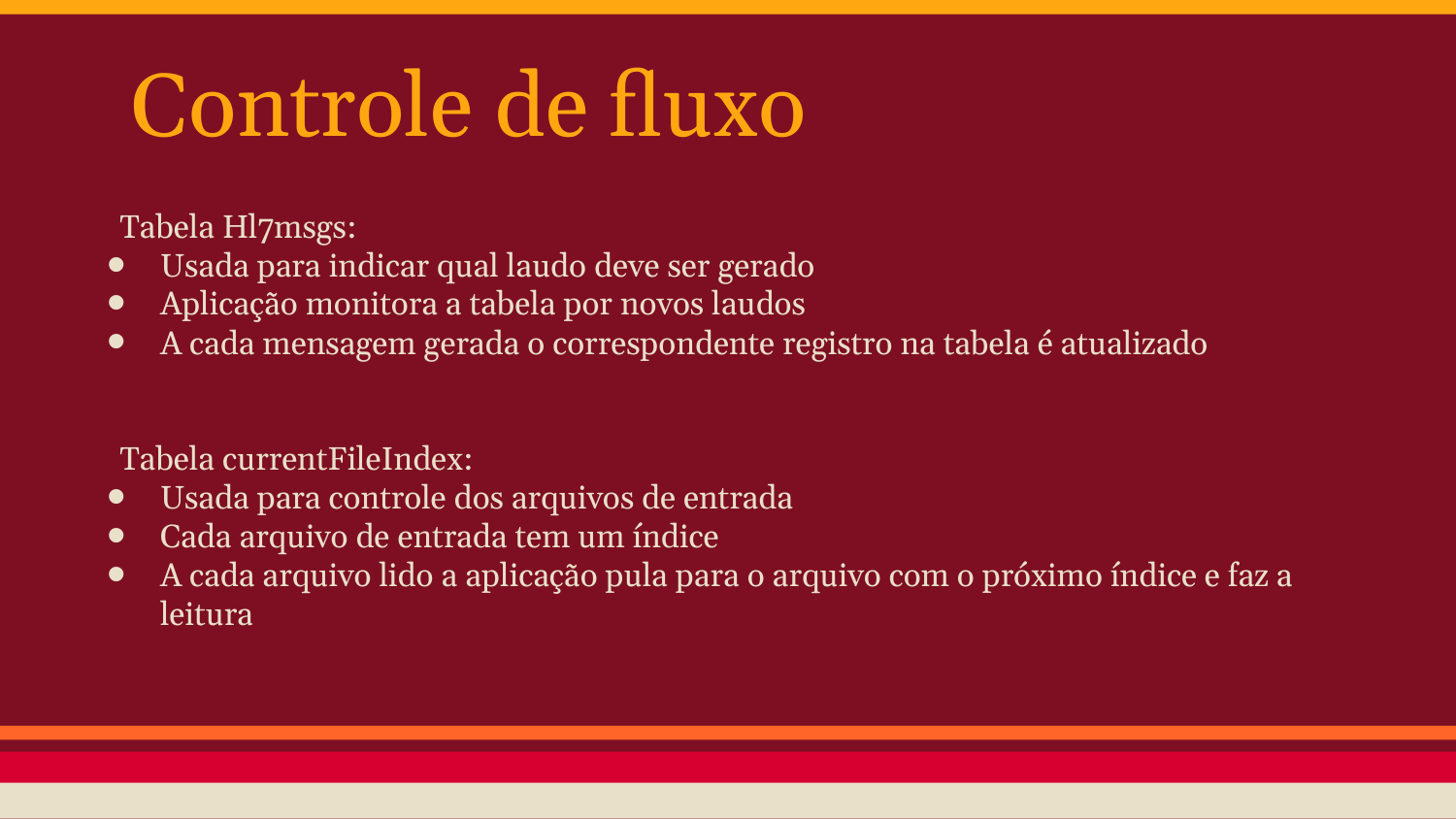

# Controle de fluxo
Tabela Hl7msgs:
Usada para indicar qual laudo deve ser gerado
Aplicação monitora a tabela por novos laudos
A cada mensagem gerada o correspondente registro na tabela é atualizado

Tabela currentFileIndex:
Usada para controle dos arquivos de entrada
Cada arquivo de entrada tem um índice
A cada arquivo lido a aplicação pula para o arquivo com o próximo índice e faz a leitura